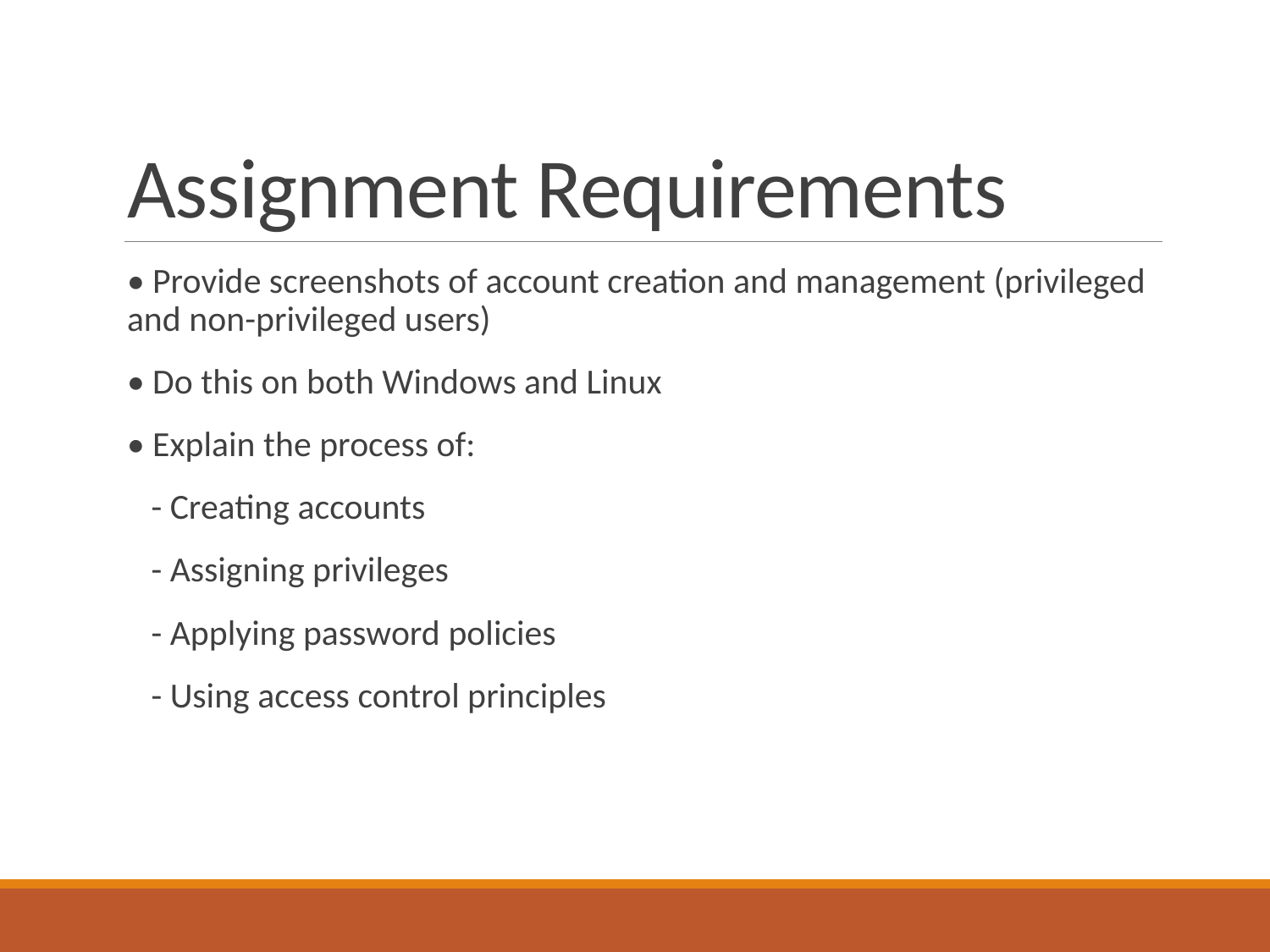

# Assignment Requirements
• Provide screenshots of account creation and management (privileged and non-privileged users)
• Do this on both Windows and Linux
• Explain the process of:
   - Creating accounts
   - Assigning privileges
   - Applying password policies
   - Using access control principles